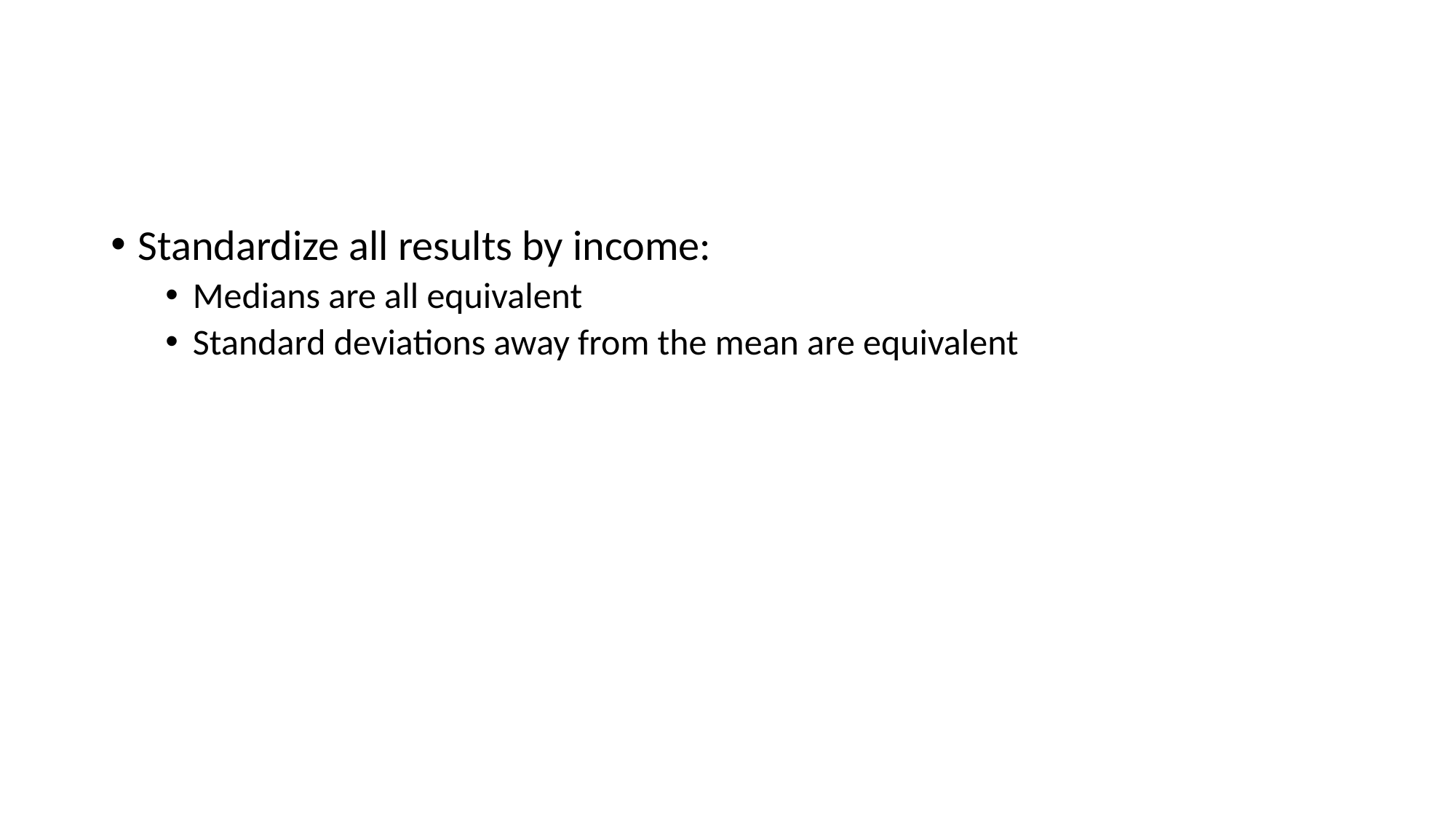

#
Standardize all results by income:
Medians are all equivalent
Standard deviations away from the mean are equivalent